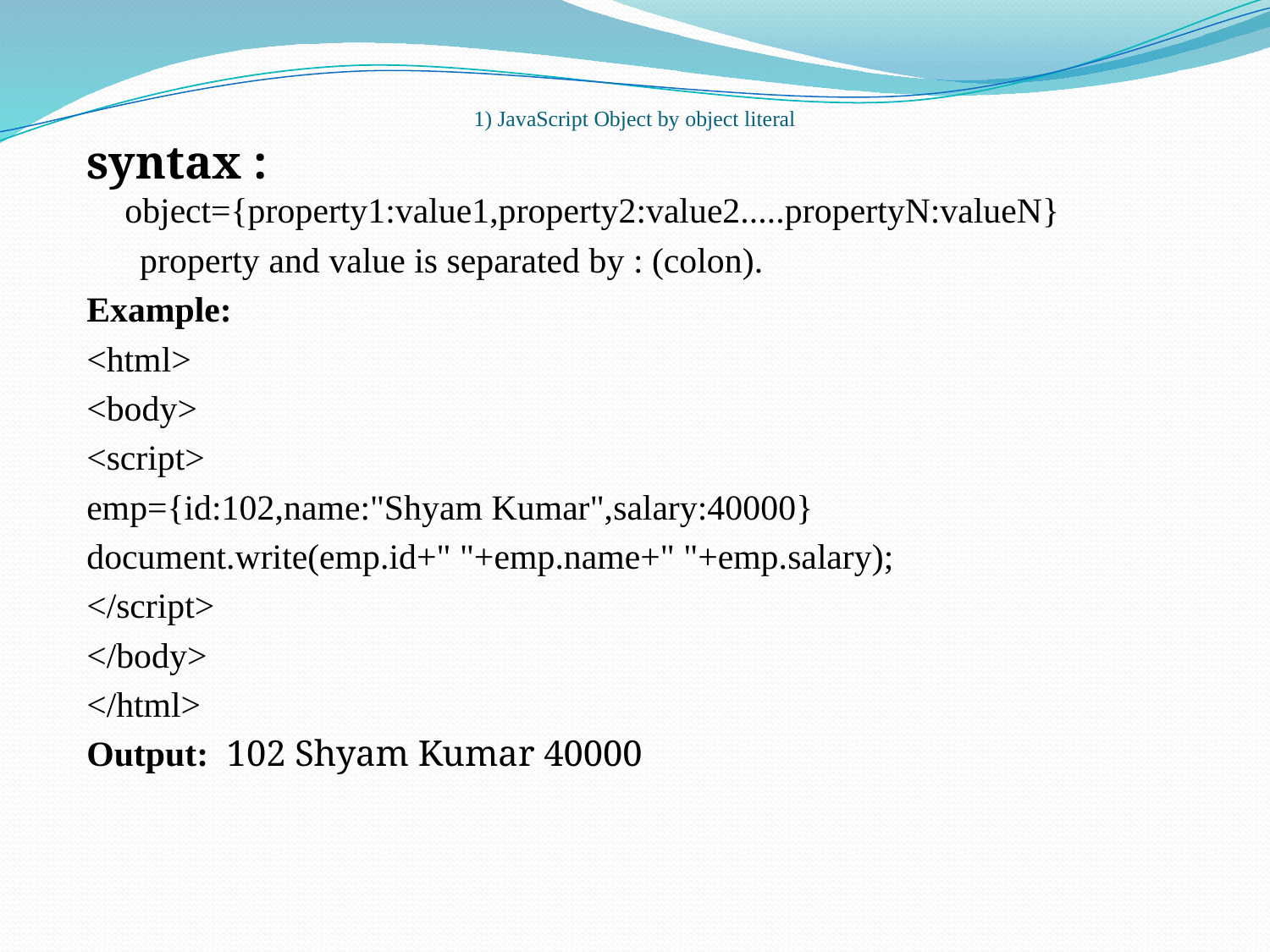

# 1) JavaScript Object by object literal
syntax : object={property1:value1,property2:value2.....propertyN:valueN}
      property and value is separated by : (colon).
Example:
<html>
<body>
<script>
emp={id:102,name:"Shyam Kumar",salary:40000}
document.write(emp.id+" "+emp.name+" "+emp.salary);
</script>
</body>
</html>
Output:  102 Shyam Kumar 40000